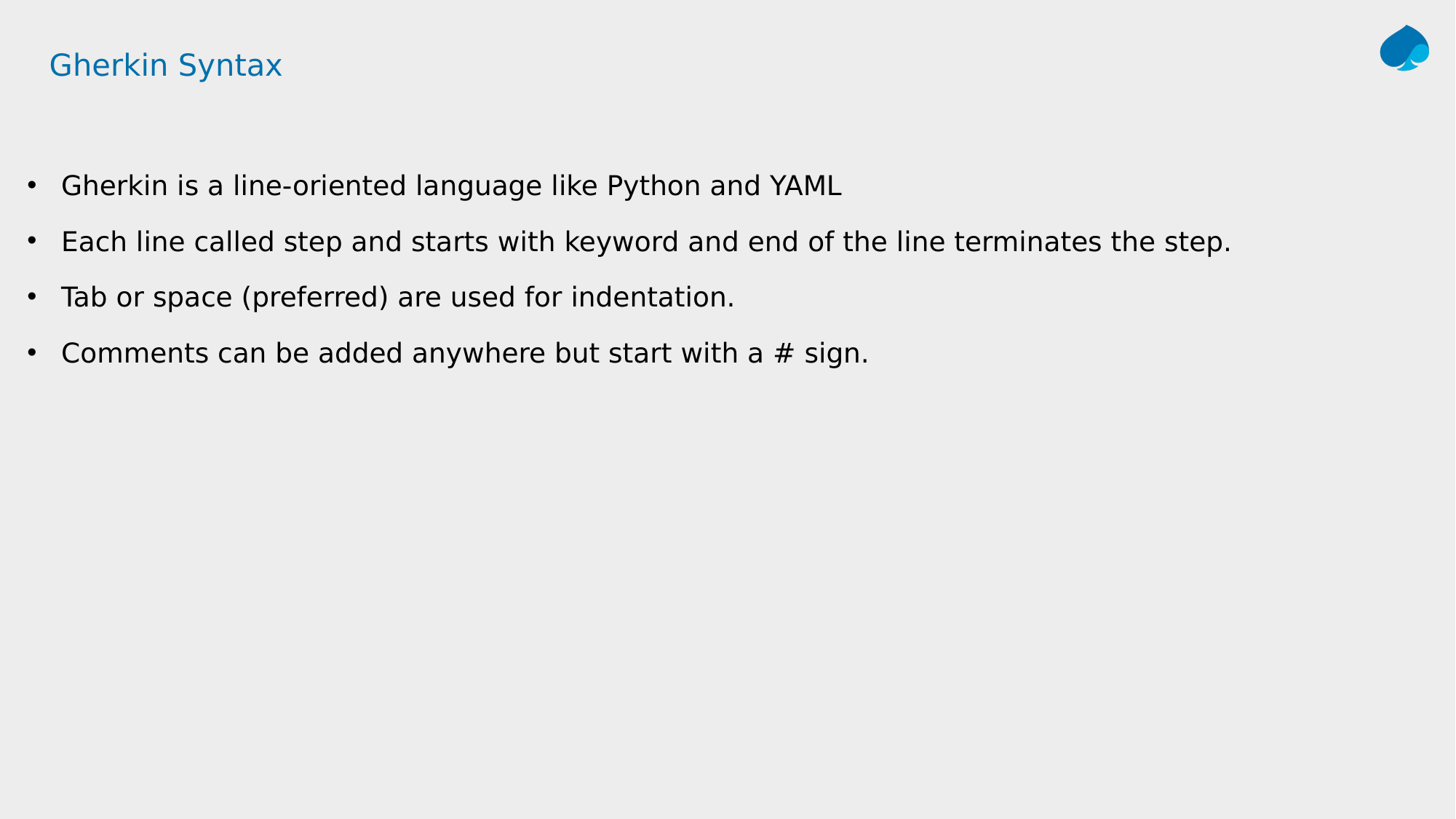

# Gherkin Syntax
Gherkin is a line-oriented language like Python and YAML
Each line called step and starts with keyword and end of the line terminates the step.
Tab or space (preferred) are used for indentation.
Comments can be added anywhere but start with a # sign.